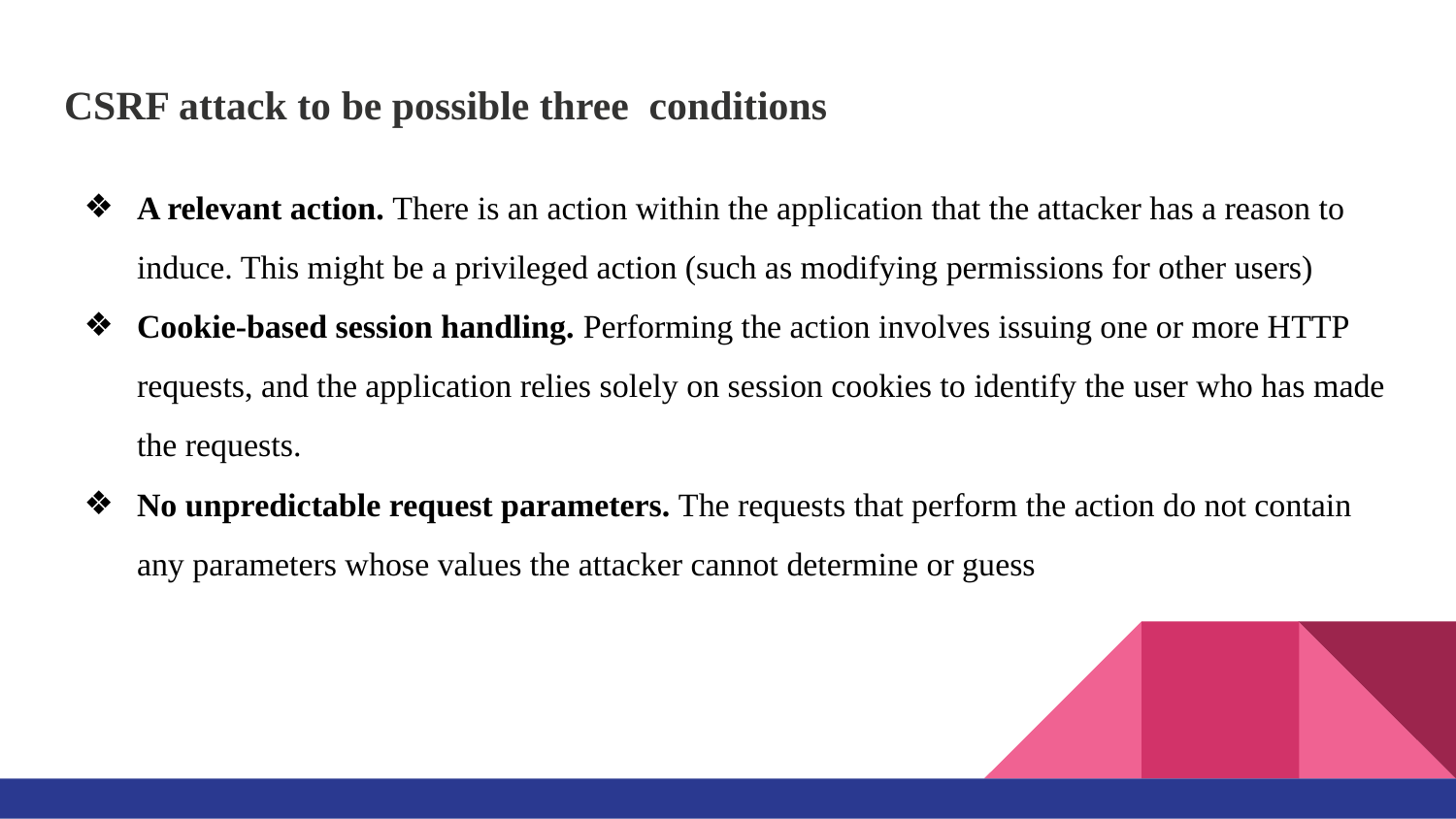

# CSRF attack to be possible three  conditions
A relevant action. There is an action within the application that the attacker has a reason to induce. This might be a privileged action (such as modifying permissions for other users)
Cookie-based session handling. Performing the action involves issuing one or more HTTP requests, and the application relies solely on session cookies to identify the user who has made the requests.
No unpredictable request parameters. The requests that perform the action do not contain any parameters whose values the attacker cannot determine or guess